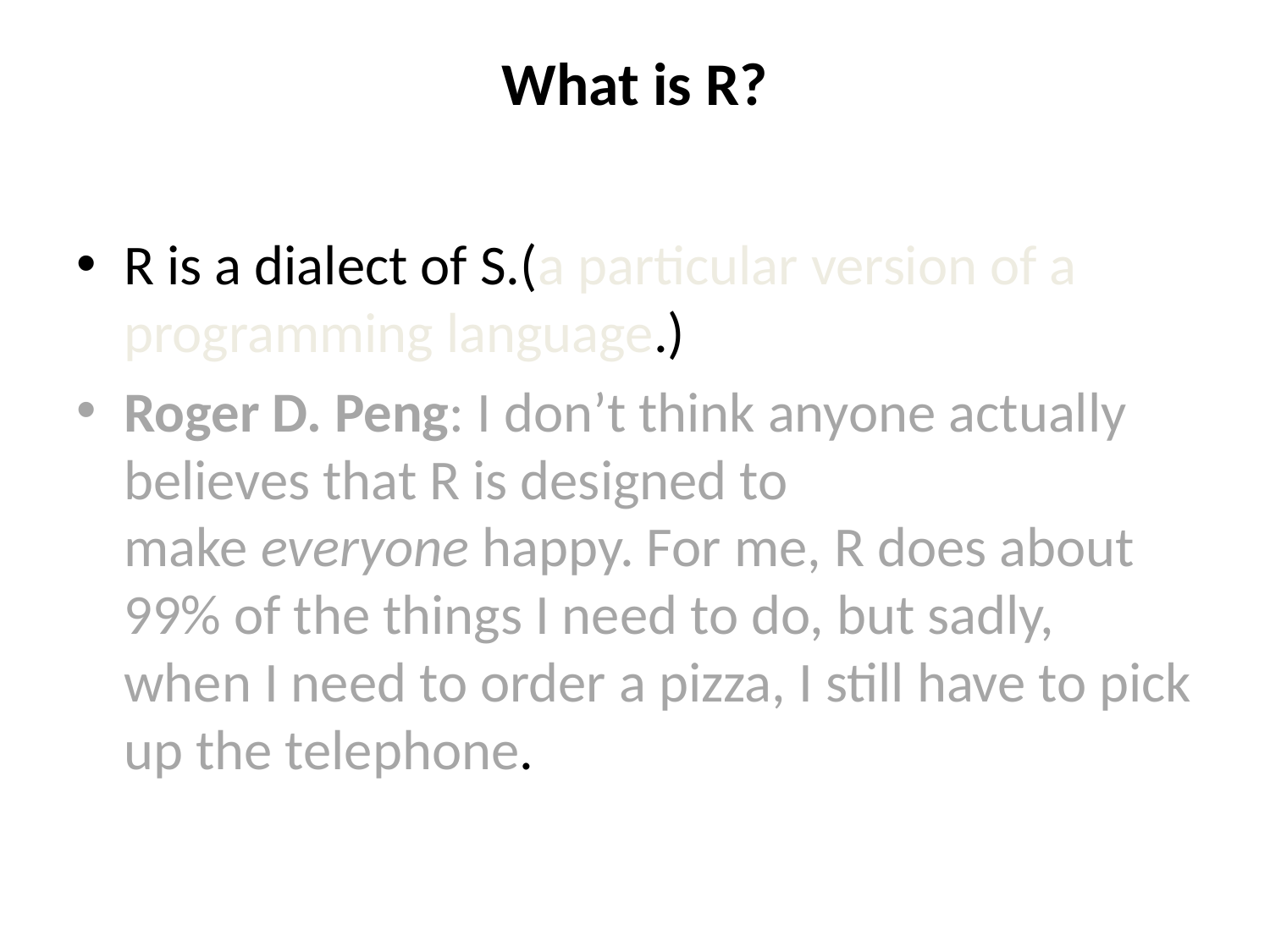

# What is R?
R is a dialect of S.(a particular version of a programming language.)
Roger D. Peng: I don’t think anyone actually believes that R is designed to make everyone happy. For me, R does about 99% of the things I need to do, but sadly, when I need to order a pizza, I still have to pick up the telephone.